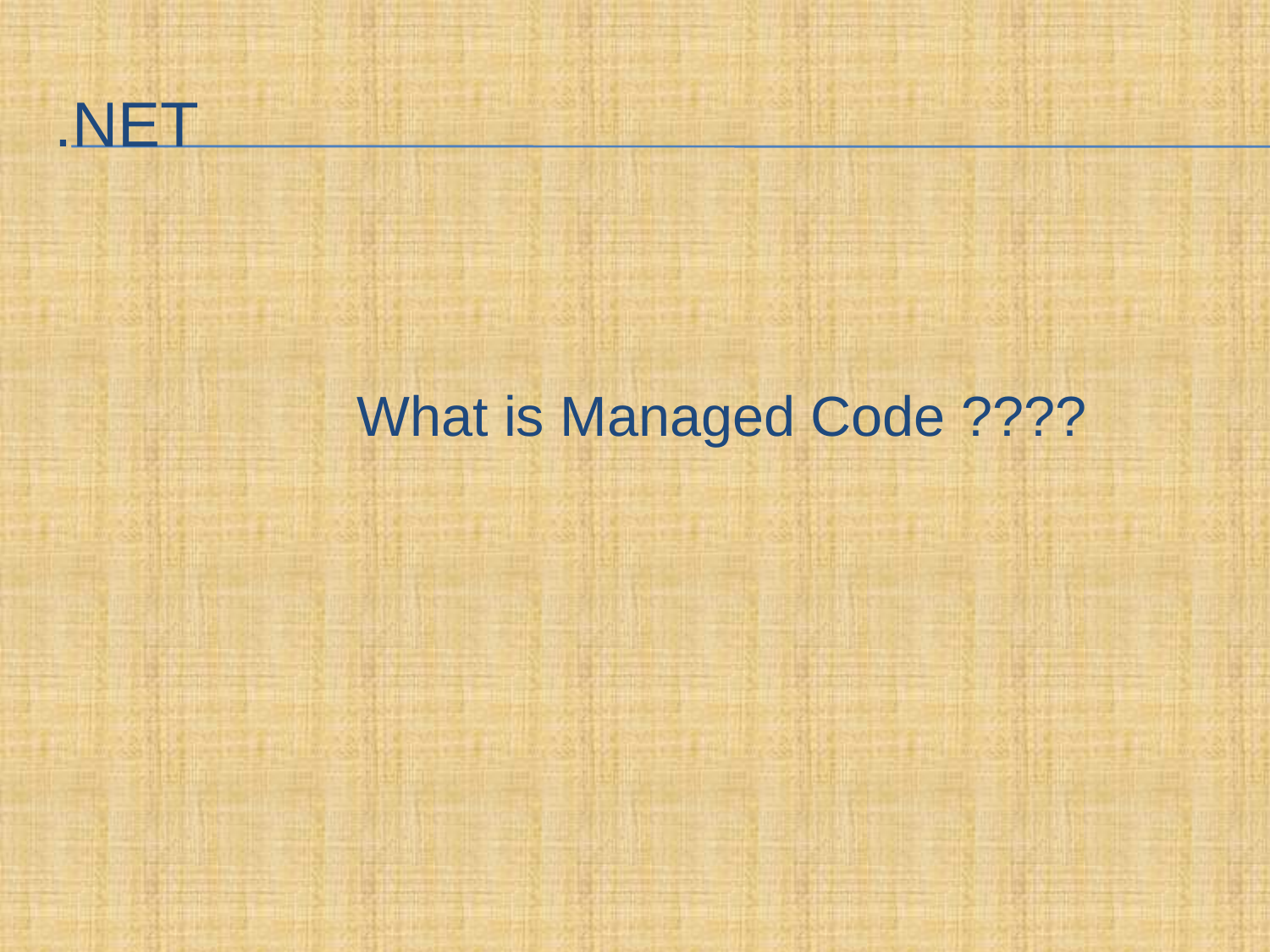

# .Net

			What is Managed Code ????